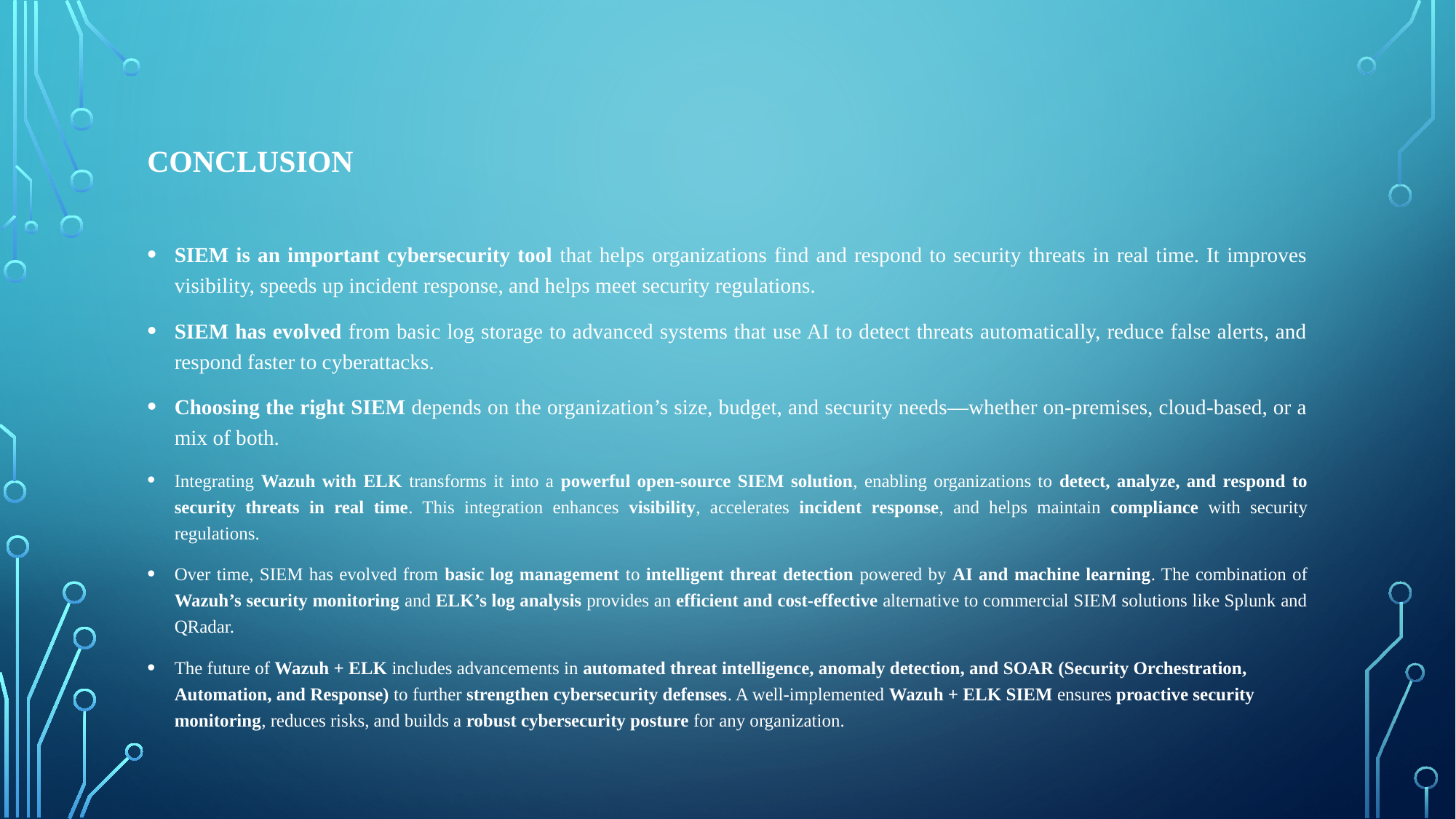

# Conclusion
SIEM is an important cybersecurity tool that helps organizations find and respond to security threats in real time. It improves visibility, speeds up incident response, and helps meet security regulations.
SIEM has evolved from basic log storage to advanced systems that use AI to detect threats automatically, reduce false alerts, and respond faster to cyberattacks.
Choosing the right SIEM depends on the organization’s size, budget, and security needs—whether on-premises, cloud-based, or a mix of both.
Integrating Wazuh with ELK transforms it into a powerful open-source SIEM solution, enabling organizations to detect, analyze, and respond to security threats in real time. This integration enhances visibility, accelerates incident response, and helps maintain compliance with security regulations.
Over time, SIEM has evolved from basic log management to intelligent threat detection powered by AI and machine learning. The combination of Wazuh’s security monitoring and ELK’s log analysis provides an efficient and cost-effective alternative to commercial SIEM solutions like Splunk and QRadar.
The future of Wazuh + ELK includes advancements in automated threat intelligence, anomaly detection, and SOAR (Security Orchestration, Automation, and Response) to further strengthen cybersecurity defenses. A well-implemented Wazuh + ELK SIEM ensures proactive security monitoring, reduces risks, and builds a robust cybersecurity posture for any organization.